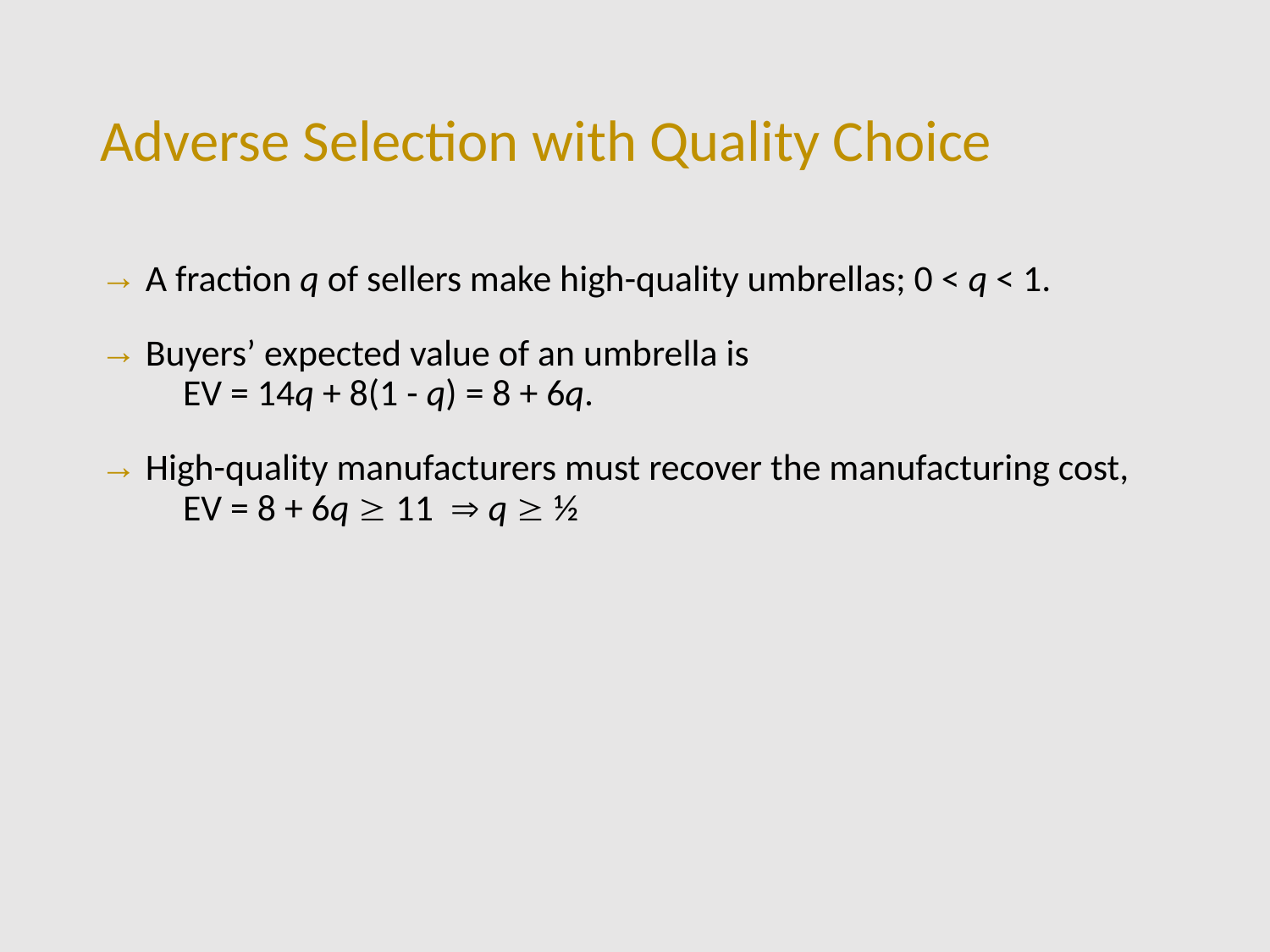

# Adverse Selection with Quality Choice
 A fraction q of sellers make high-quality umbrellas; 0 < q < 1.
 Buyers’ expected value of an umbrella is
       EV = 14q + 8(1 - q) = 8 + 6q.
 High-quality manufacturers must recover the manufacturing cost,
       EV = 8 + 6q ≥ 11  ⇒ q ≥ ½